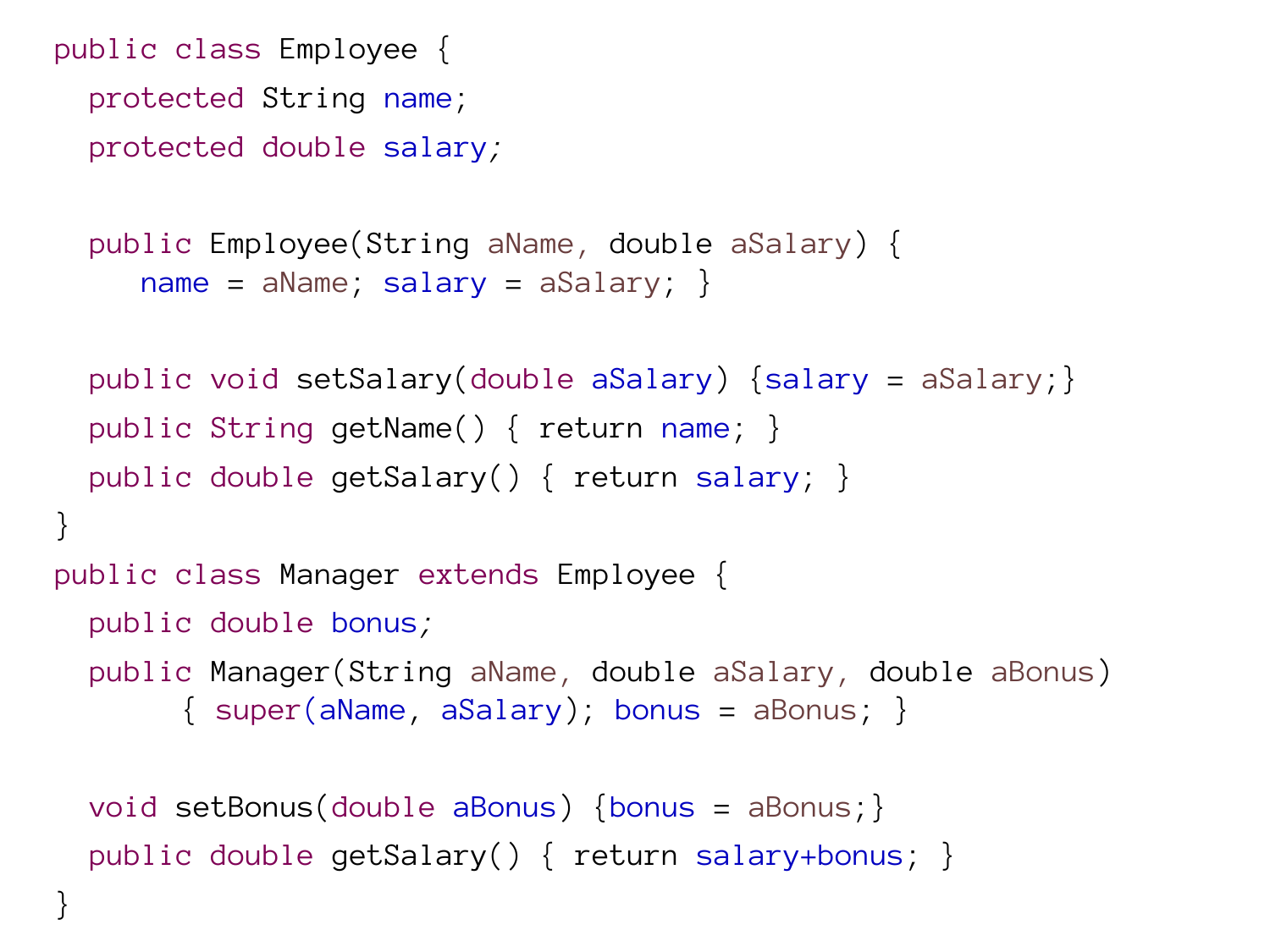

public class Employee {
  protected String name;
  protected double salary;

  public Employee(String aName, double aSalary) {
     name = aName; salary = aSalary; }

  public void setSalary(double aSalary) {salary = aSalary;}
  public String getName() { return name; }
  public double getSalary() { return salary; }
}
public class Manager extends Employee {
  public double bonus;
  public Manager(String aName, double aSalary, double aBonus)             	{ super(aName, aSalary); bonus = aBonus; }

  void setBonus(double aBonus) {bonus = aBonus;}
  public double getSalary() { return salary+bonus; }
}